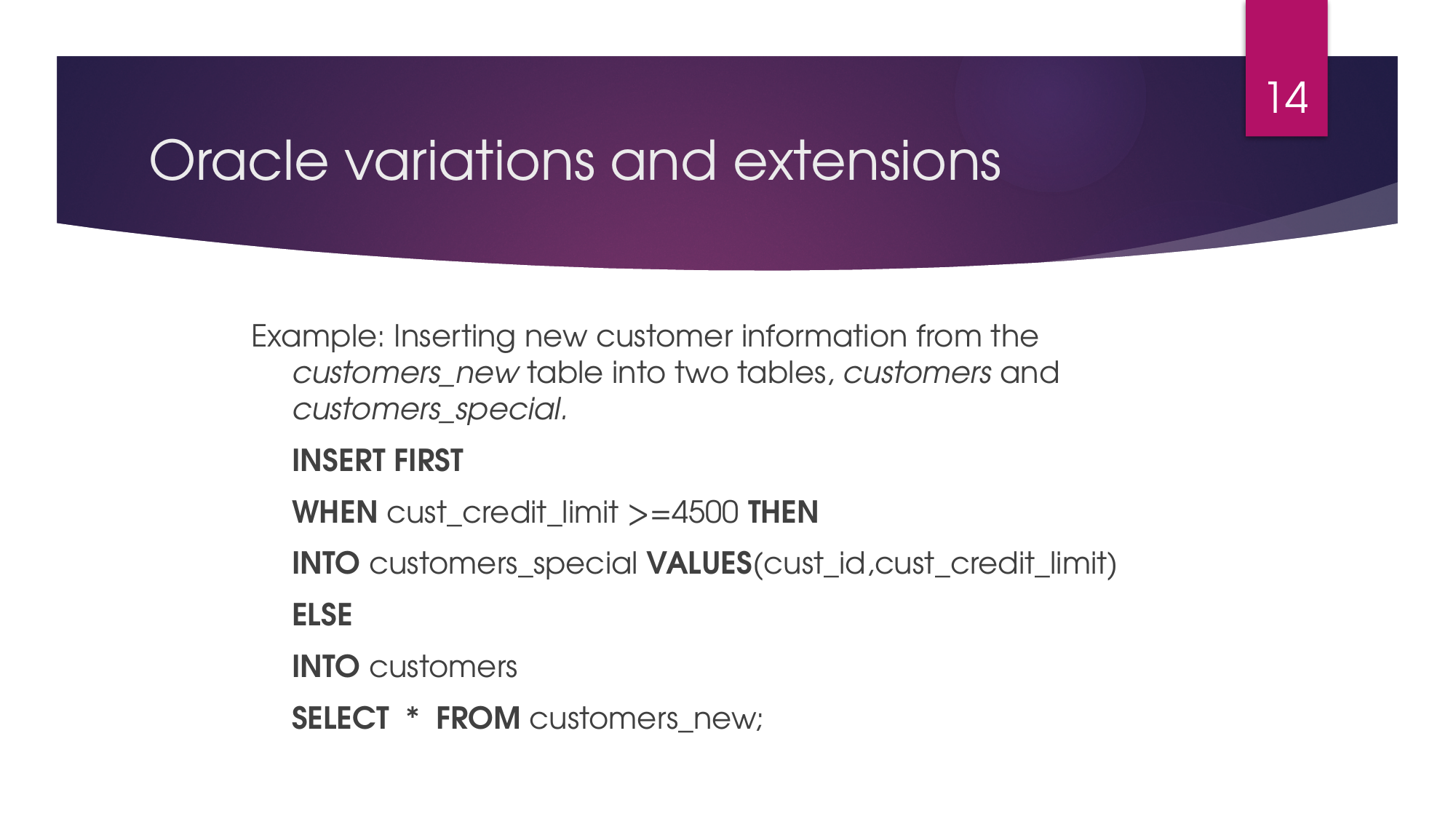

14
# Oracle variations and extensions
Example: Inserting new customer information from the customers_new table into two tables, customers and customers_special.
	INSERT FIRST
	WHEN cust_credit_limit >=4500 THEN
	INTO customers_special VALUES(cust_id,cust_credit_limit)
	ELSE
	INTO customers
	SELECT  *  FROM customers_new;